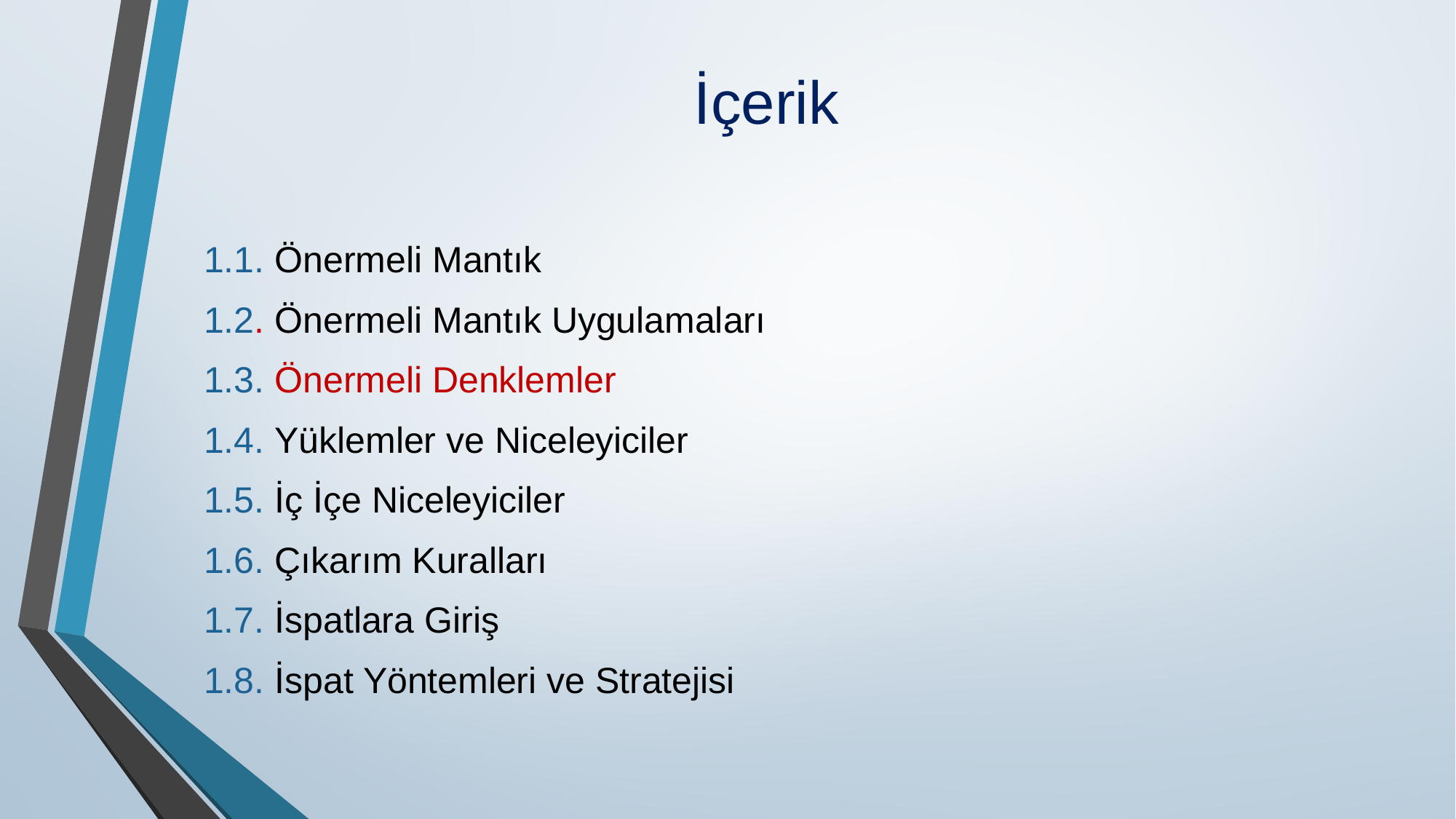

# İçerik
1.1. Önermeli Mantık
1.2. Önermeli Mantık Uygulamaları
1.3. Önermeli Denklemler
1.4. Yüklemler ve Niceleyiciler
1.5. İç İçe Niceleyiciler
1.6. Çıkarım Kuralları
1.7. İspatlara Giriş
1.8. İspat Yöntemleri ve Stratejisi